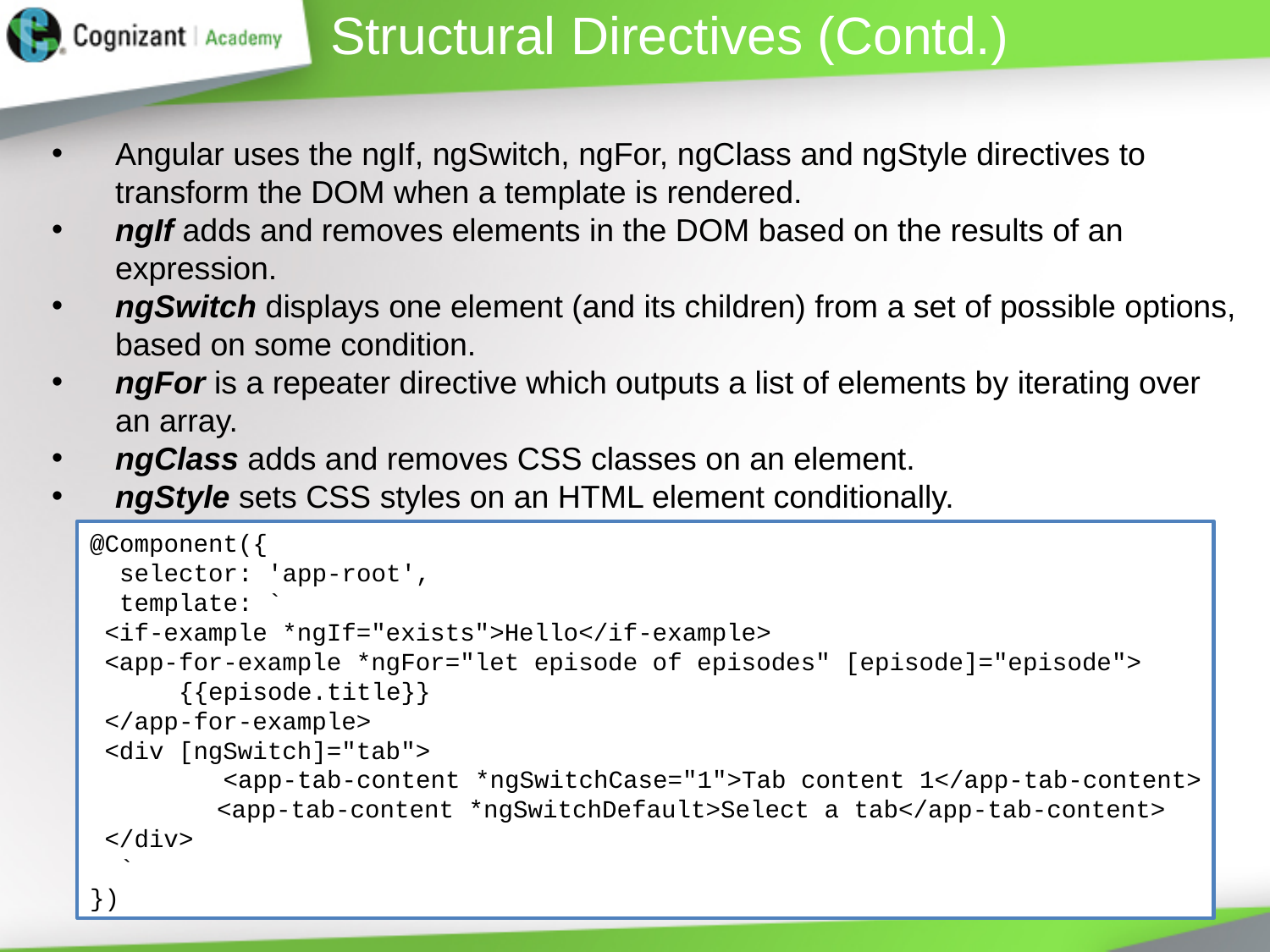

# Structural Directives (Contd.)
@Component({ selector: 'app-directive-example', template: ` <p template="structuralDirective expression"> Under a structural directive. </p> ` })

Angular uses the ngIf, ngSwitch, ngFor, ngClass and ngStyle directives to transform the DOM when a template is rendered.
ngIf adds and removes elements in the DOM based on the results of an expression.
ngSwitch displays one element (and its children) from a set of possible options, based on some condition.
ngFor is a repeater directive which outputs a list of elements by iterating over an array.
ngClass adds and removes CSS classes on an element.
ngStyle sets CSS styles on an HTML element conditionally.
@Component({
  selector: 'app-root',
  template: `
 <if-example *ngIf="exists">Hello</if-example>
 <app-for-example *ngFor="let episode of episodes" [episode]="episode">
      {{episode.title}}
 </app-for-example>
 <div [ngSwitch]="tab">
         <app-tab-content *ngSwitchCase="1">Tab content 1</app-tab-content>
	<app-tab-content *ngSwitchDefault>Select a tab</app-tab-content>
 </div>
  `
})